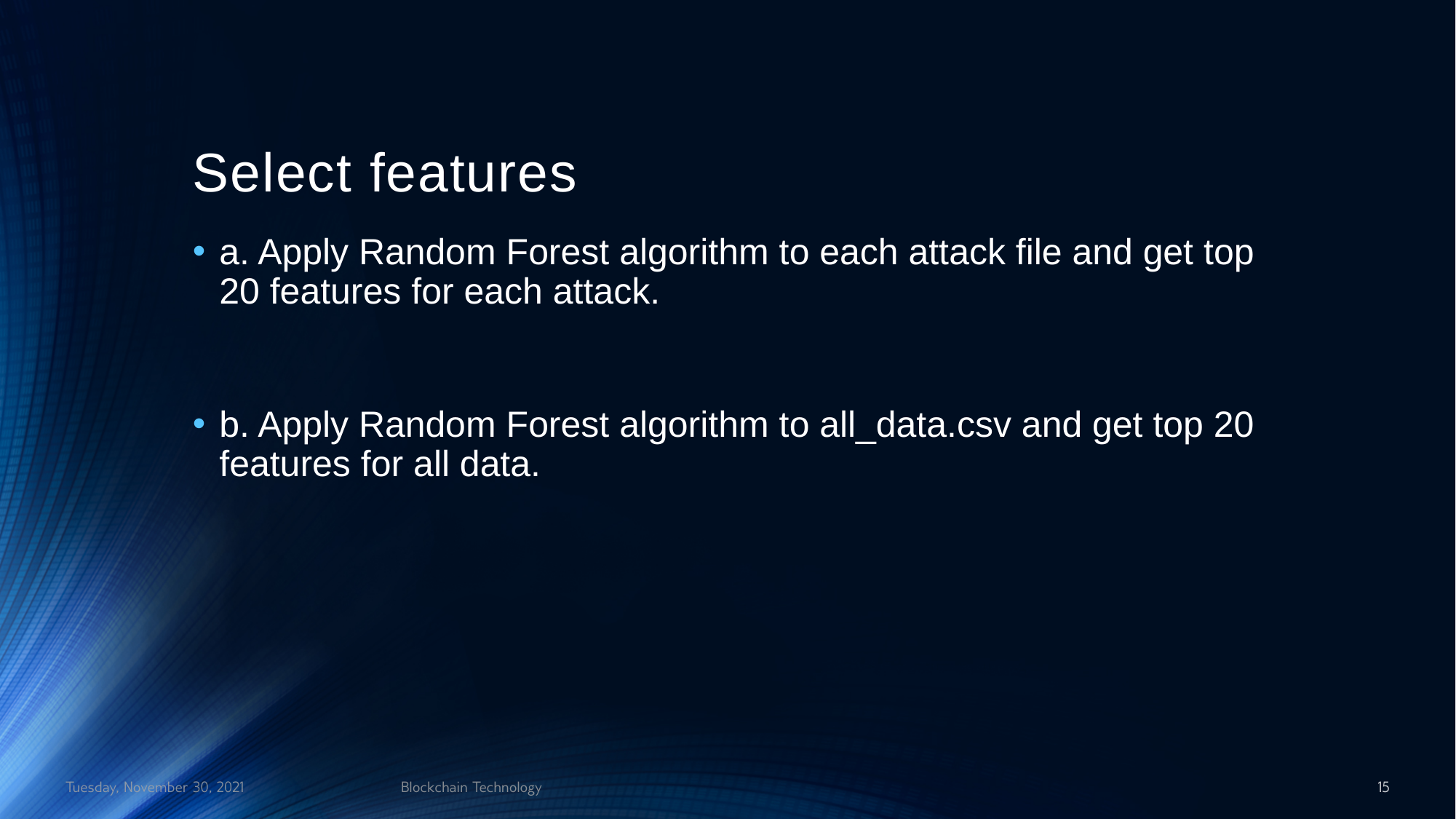

# Select features
a. Apply Random Forest algorithm to each attack file and get top 20 features for each attack.

b. Apply Random Forest algorithm to all_data.csv and get top 20 features for all data.
Tuesday, November 30, 2021
Blockchain Technology
15